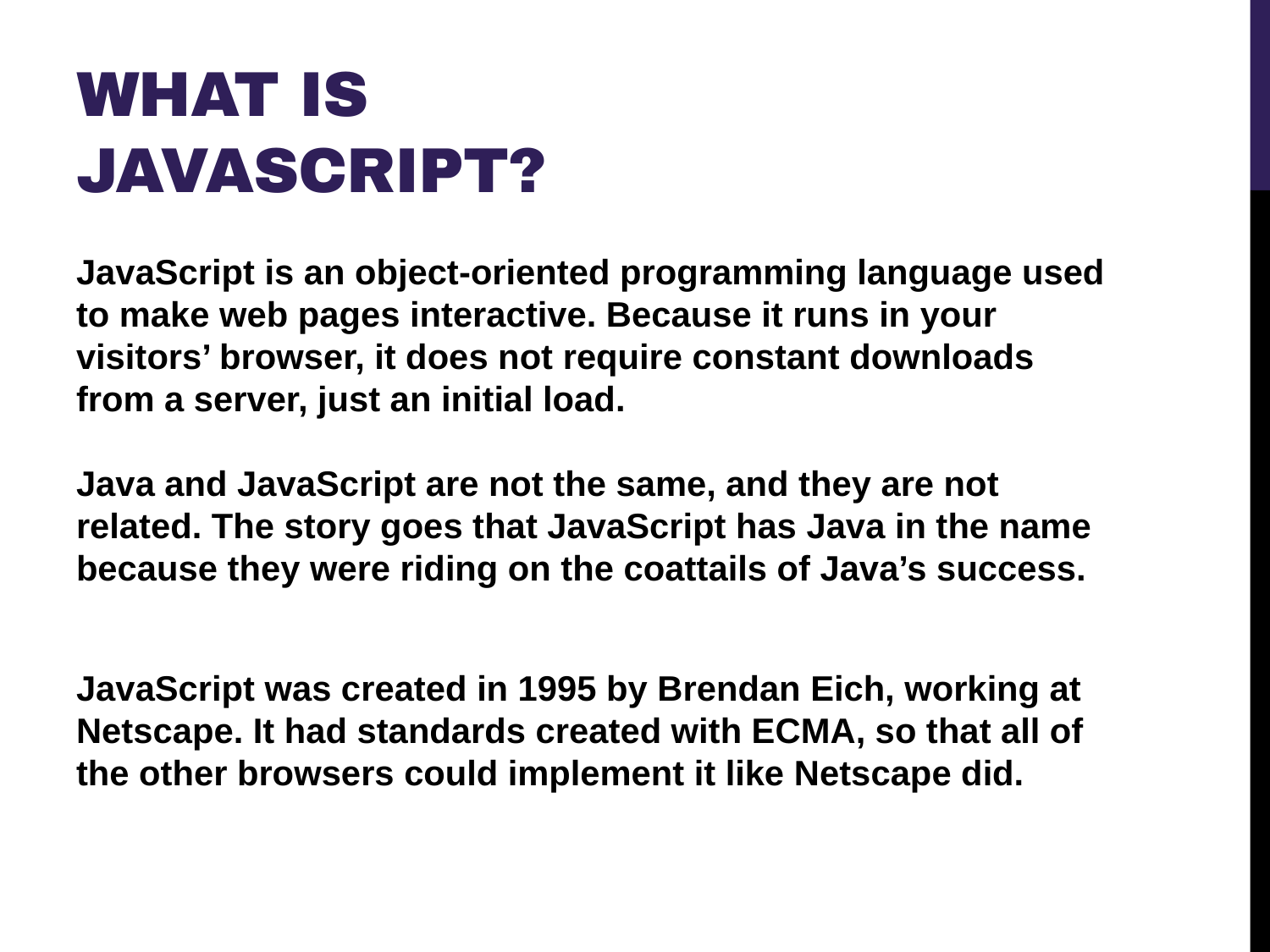

# What is JavaScript?
JavaScript is an object-oriented programming language used to make web pages interactive. Because it runs in your visitors’ browser, it does not require constant downloads from a server, just an initial load.
Java and JavaScript are not the same, and they are not related. The story goes that JavaScript has Java in the name because they were riding on the coattails of Java’s success.

JavaScript was created in 1995 by Brendan Eich, working at Netscape. It had standards created with ECMA, so that all of the other browsers could implement it like Netscape did.